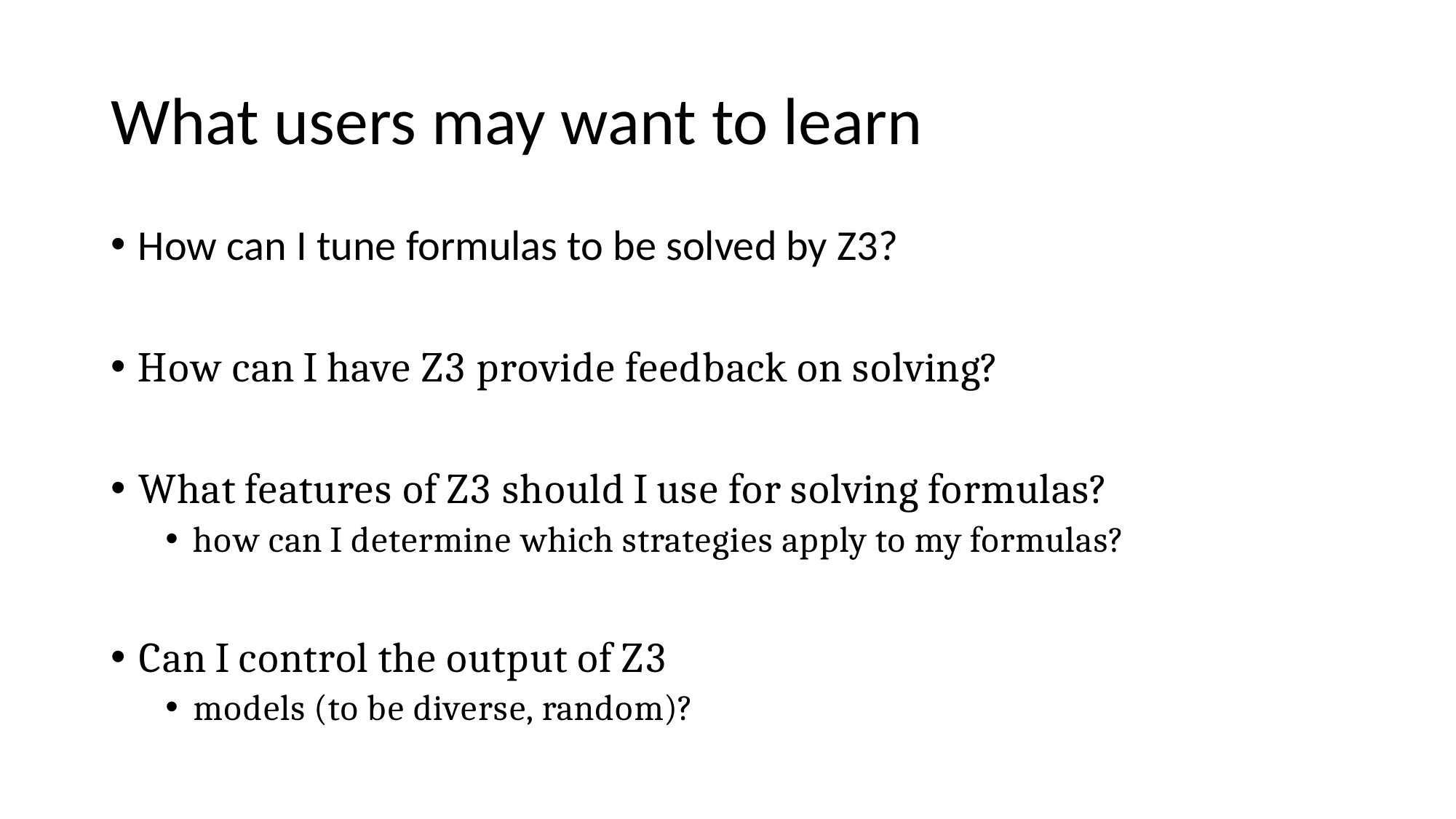

# What users may want to learn
How can I tune formulas to be solved by Z3?

How can I have Z3 provide feedback on solving?

What features of Z3 should I use for solving formulas?
how can I determine which strategies apply to my formulas?

Can I control the output of Z3
models (to be diverse, random)?